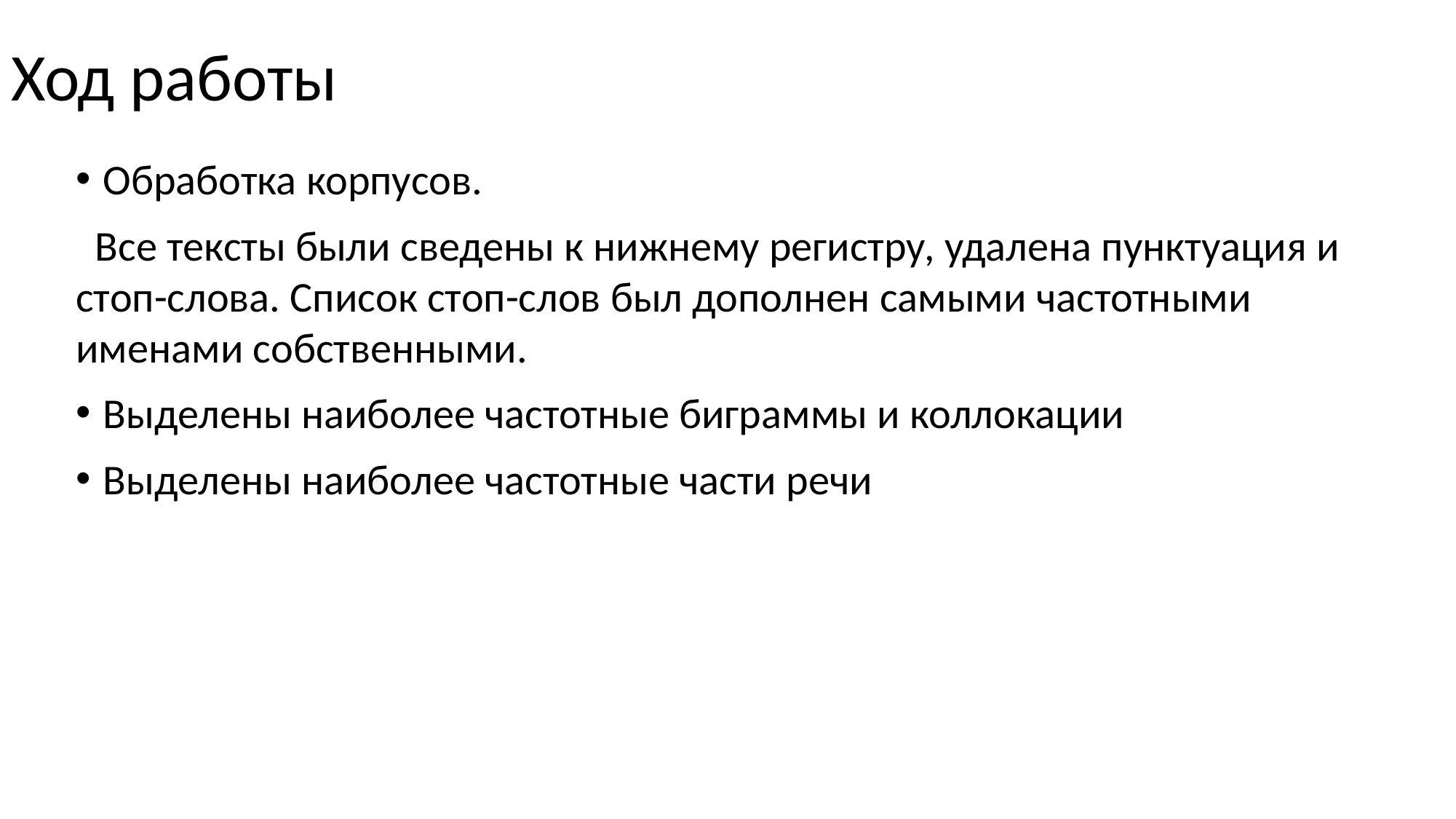

# Ход работы
Обработка корпусов.
  Все тексты были сведены к нижнему регистру, удалена пунктуация и стоп-слова. Список стоп-слов был дополнен самыми частотными именами собственными.
Выделены наиболее частотные биграммы и коллокации
Выделены наиболее частотные части речи